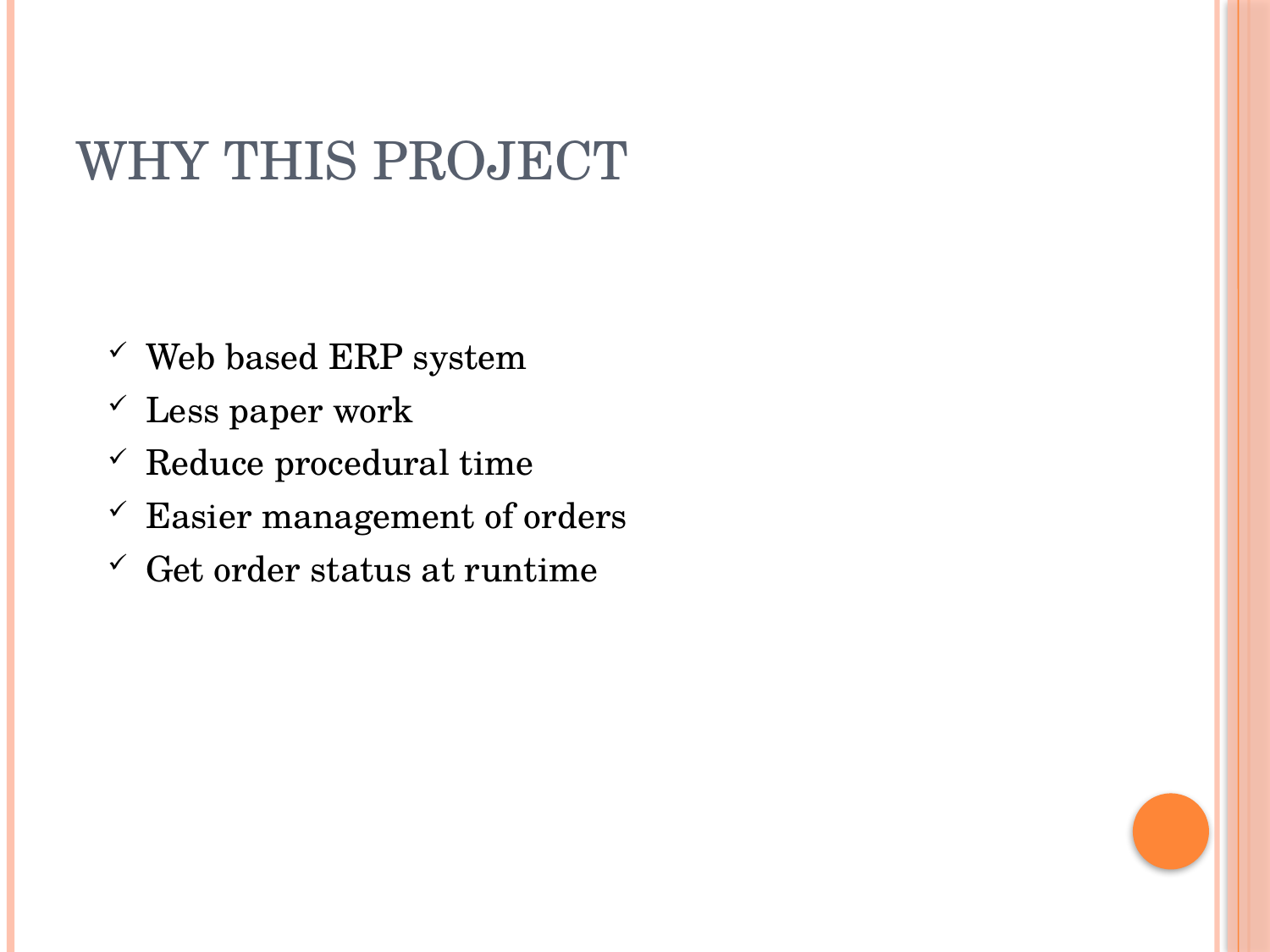

# Why this project
Web based ERP system
Less paper work
Reduce procedural time
Easier management of orders
Get order status at runtime